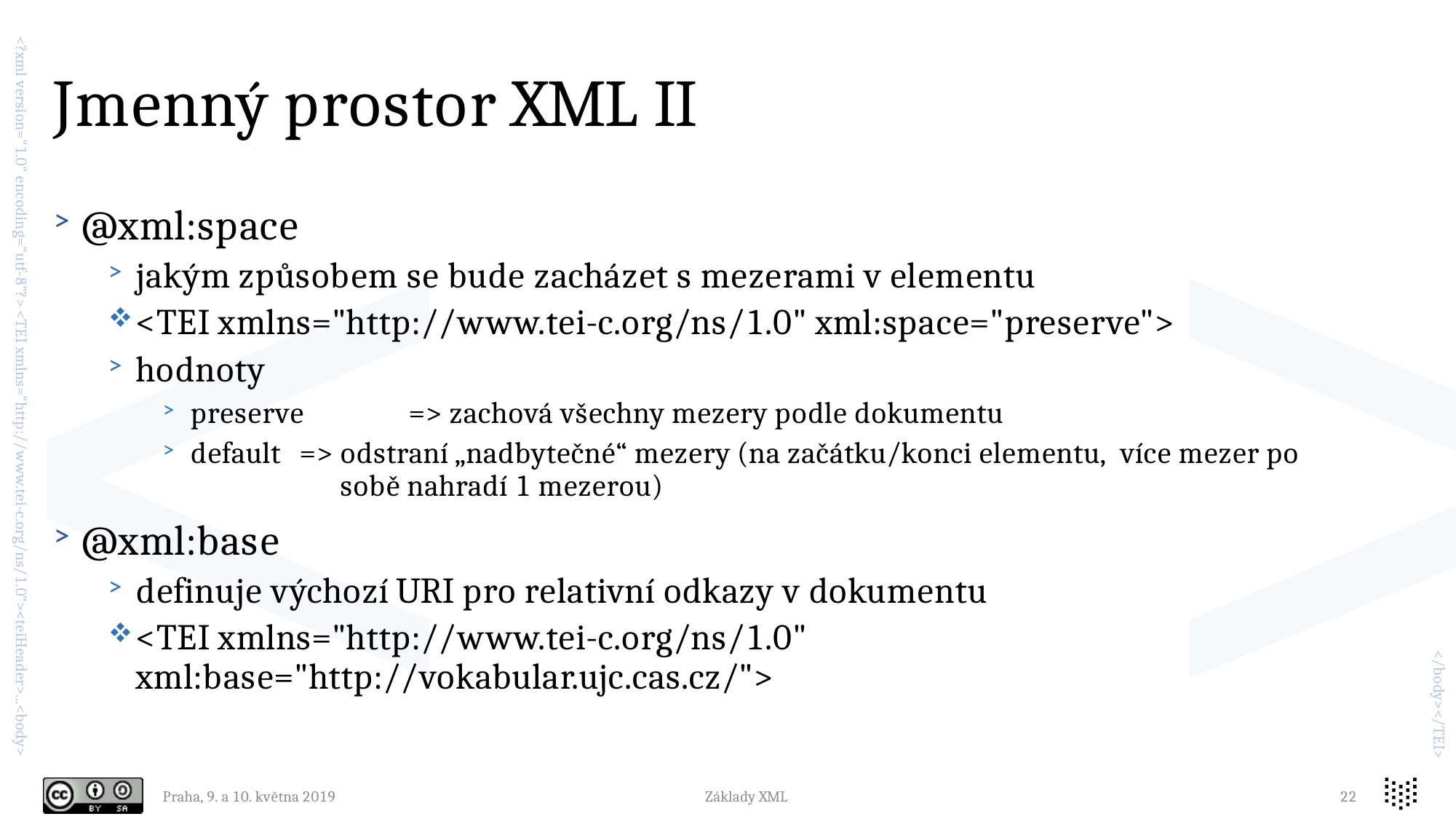

# Jmenný prostor XML II
@xml:space
jakým způsobem se bude zacházet s mezerami v elementu
<TEI xmlns="http://www.tei-c.org/ns/1.0" xml:space="preserve">
hodnoty
preserve	=> zachová všechny mezery podle dokumentu
default	=> odstraní „nadbytečné“ mezery (na začátku/konci elementu,  více mezer po 		      sobě nahradí 1 mezerou)
@xml:base
definuje výchozí URI pro relativní odkazy v dokumentu
<TEI xmlns="http://www.tei-c.org/ns/1.0" xml:base="http://vokabular.ujc.cas.cz/">
Praha, 9. a 10. května 2019
Základy XML
22